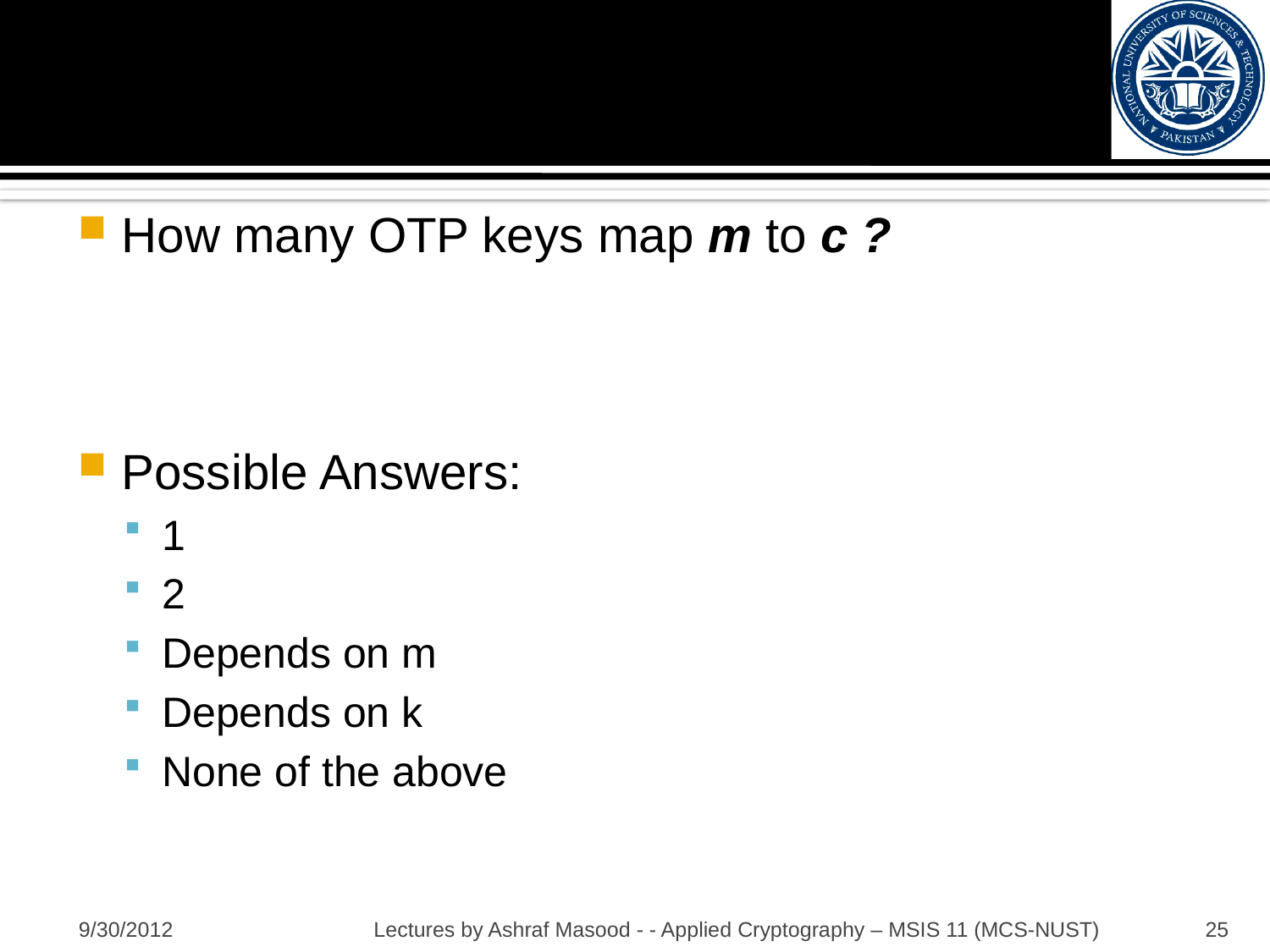

#
How many OTP keys map m to c ?

Possible Answers:
1
2
Depends on m
Depends on k
None of the above
9/30/2012
Lectures by Ashraf Masood - - Applied Cryptography – MSIS 11 (MCS-NUST)
25